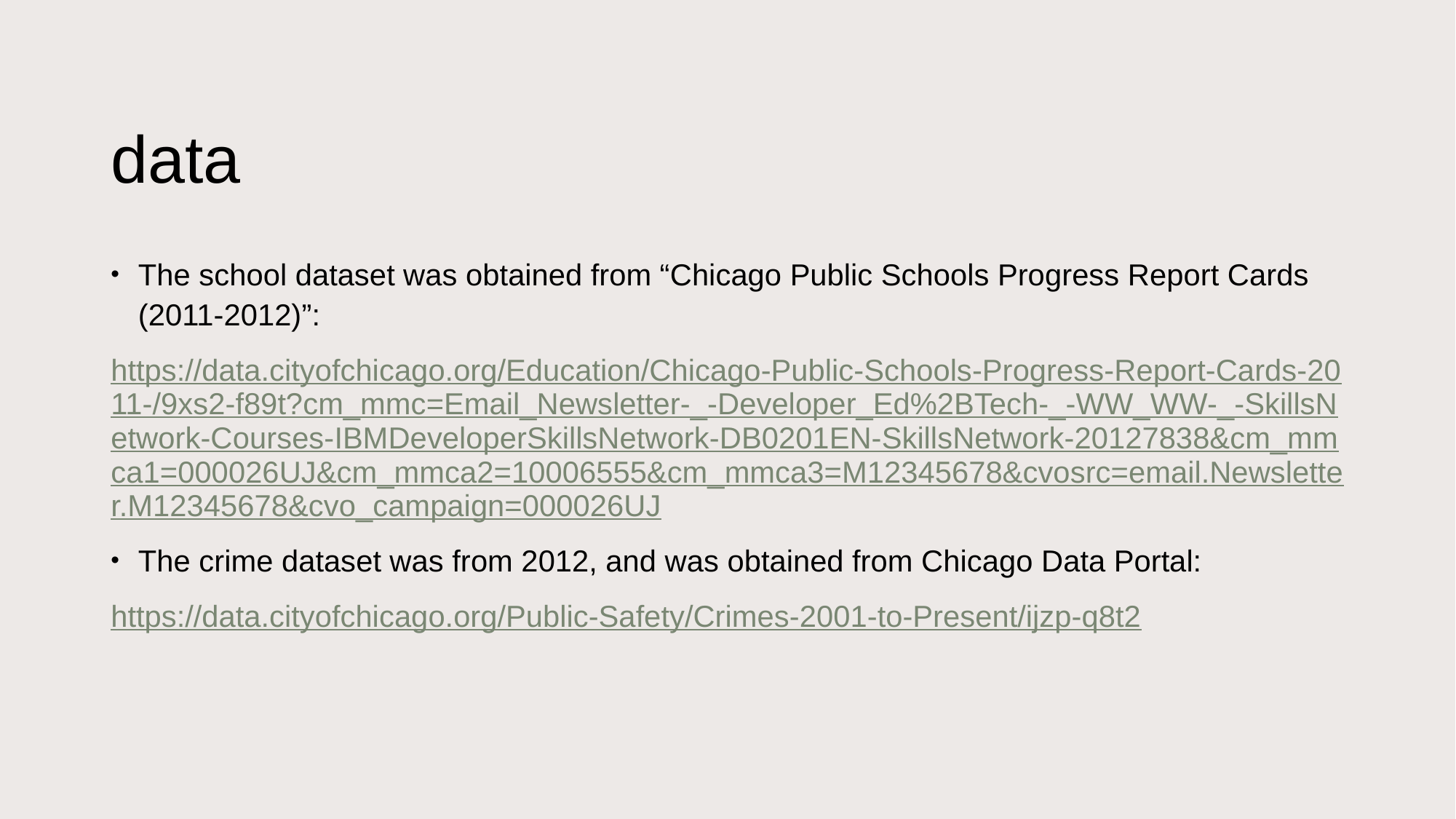

# data
The school dataset was obtained from “Chicago Public Schools Progress Report Cards (2011-2012)”:
https://data.cityofchicago.org/Education/Chicago-Public-Schools-Progress-Report-Cards-2011-/9xs2-f89t?cm_mmc=Email_Newsletter-_-Developer_Ed%2BTech-_-WW_WW-_-SkillsNetwork-Courses-IBMDeveloperSkillsNetwork-DB0201EN-SkillsNetwork-20127838&cm_mmca1=000026UJ&cm_mmca2=10006555&cm_mmca3=M12345678&cvosrc=email.Newsletter.M12345678&cvo_campaign=000026UJ
The crime dataset was from 2012, and was obtained from Chicago Data Portal:
https://data.cityofchicago.org/Public-Safety/Crimes-2001-to-Present/ijzp-q8t2